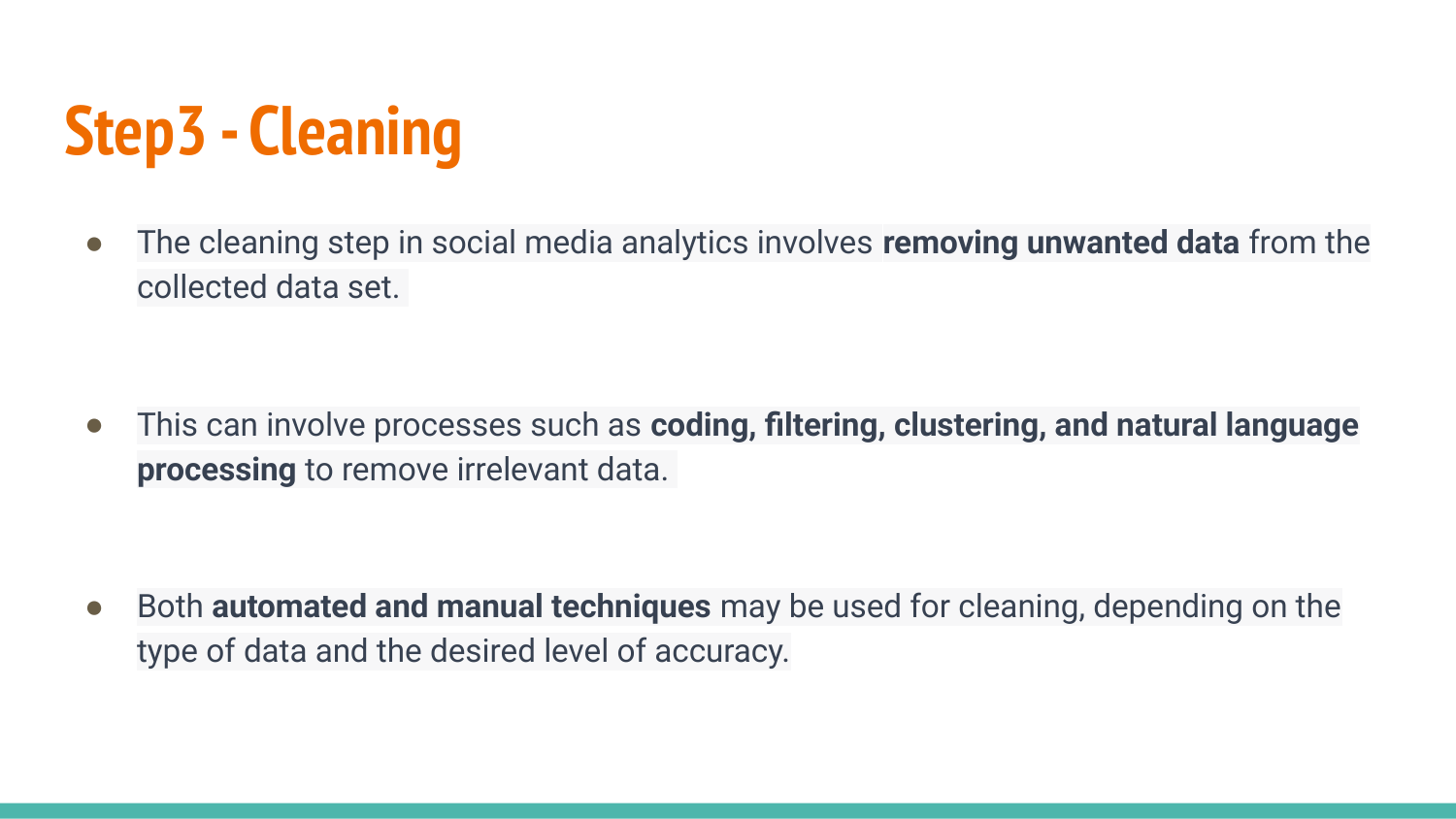

# Step3 - Cleaning
The cleaning step in social media analytics involves removing unwanted data from the collected data set.

This can involve processes such as coding, filtering, clustering, and natural language processing to remove irrelevant data.

Both automated and manual techniques may be used for cleaning, depending on the type of data and the desired level of accuracy.